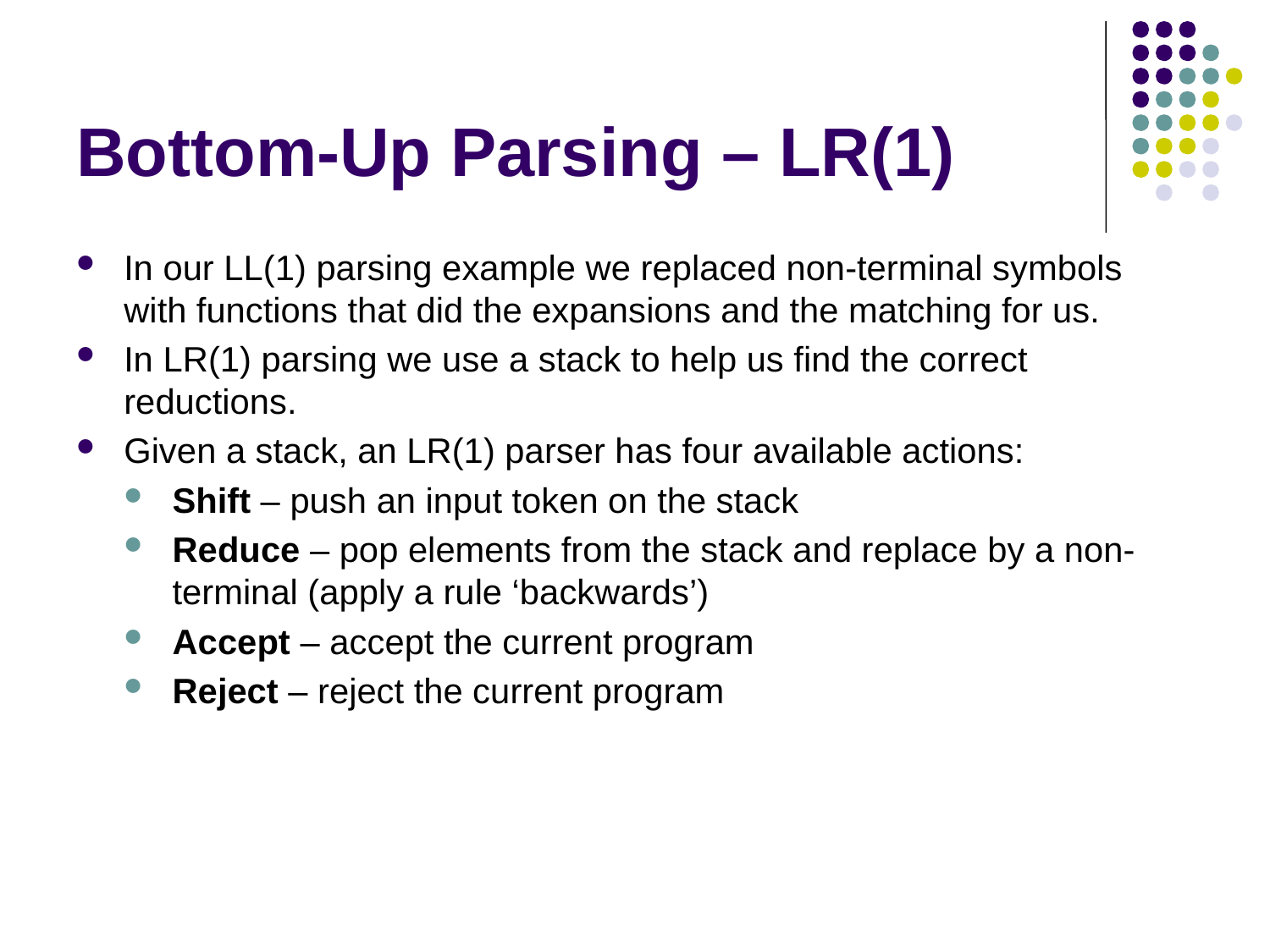

# Bottom-Up Parsing – LR(1)
In our LL(1) parsing example we replaced non-terminal symbols with functions that did the expansions and the matching for us.
In LR(1) parsing we use a stack to help us find the correct reductions.
Given a stack, an LR(1) parser has four available actions:
Shift – push an input token on the stack
Reduce – pop elements from the stack and replace by a non-terminal (apply a rule ‘backwards’)
Accept – accept the current program
Reject – reject the current program